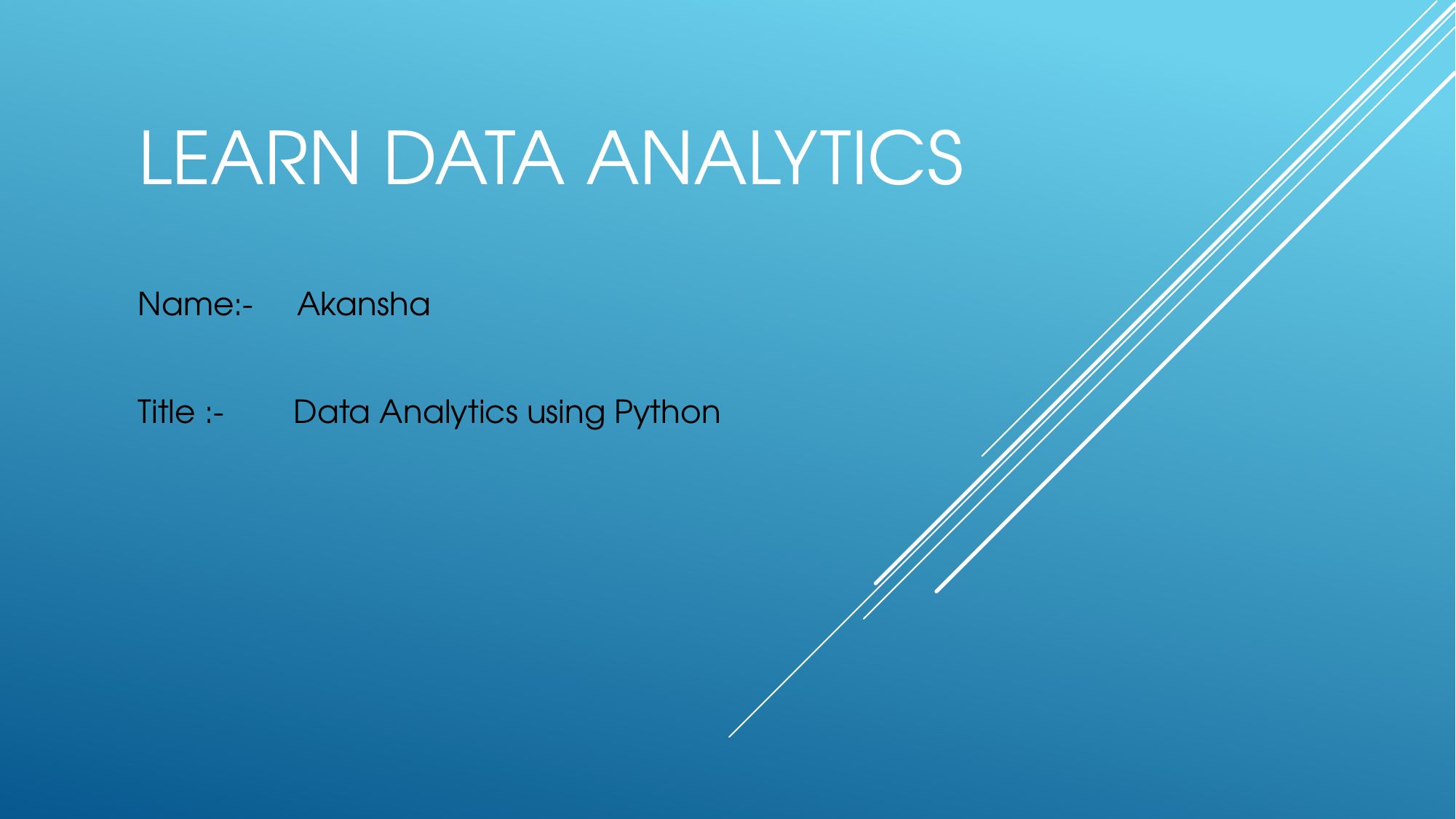

# Learn data Analytics
Name:-     Akansha

Title :-        Data Analytics using Python